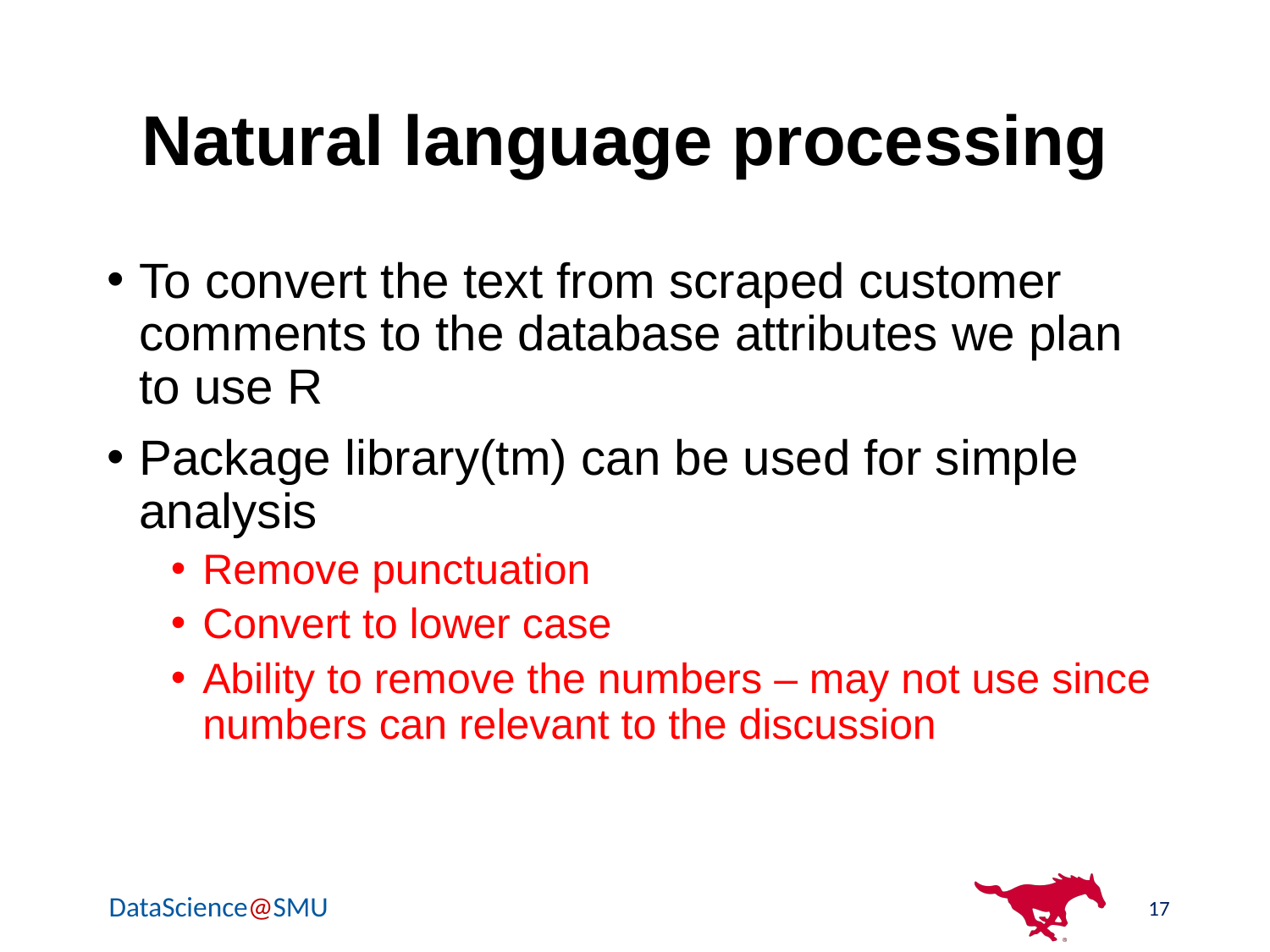

# Natural language processing
To convert the text from scraped customer comments to the database attributes we plan to use R
Package library(tm) can be used for simple analysis
Remove punctuation
Convert to lower case
Ability to remove the numbers – may not use since numbers can relevant to the discussion

17